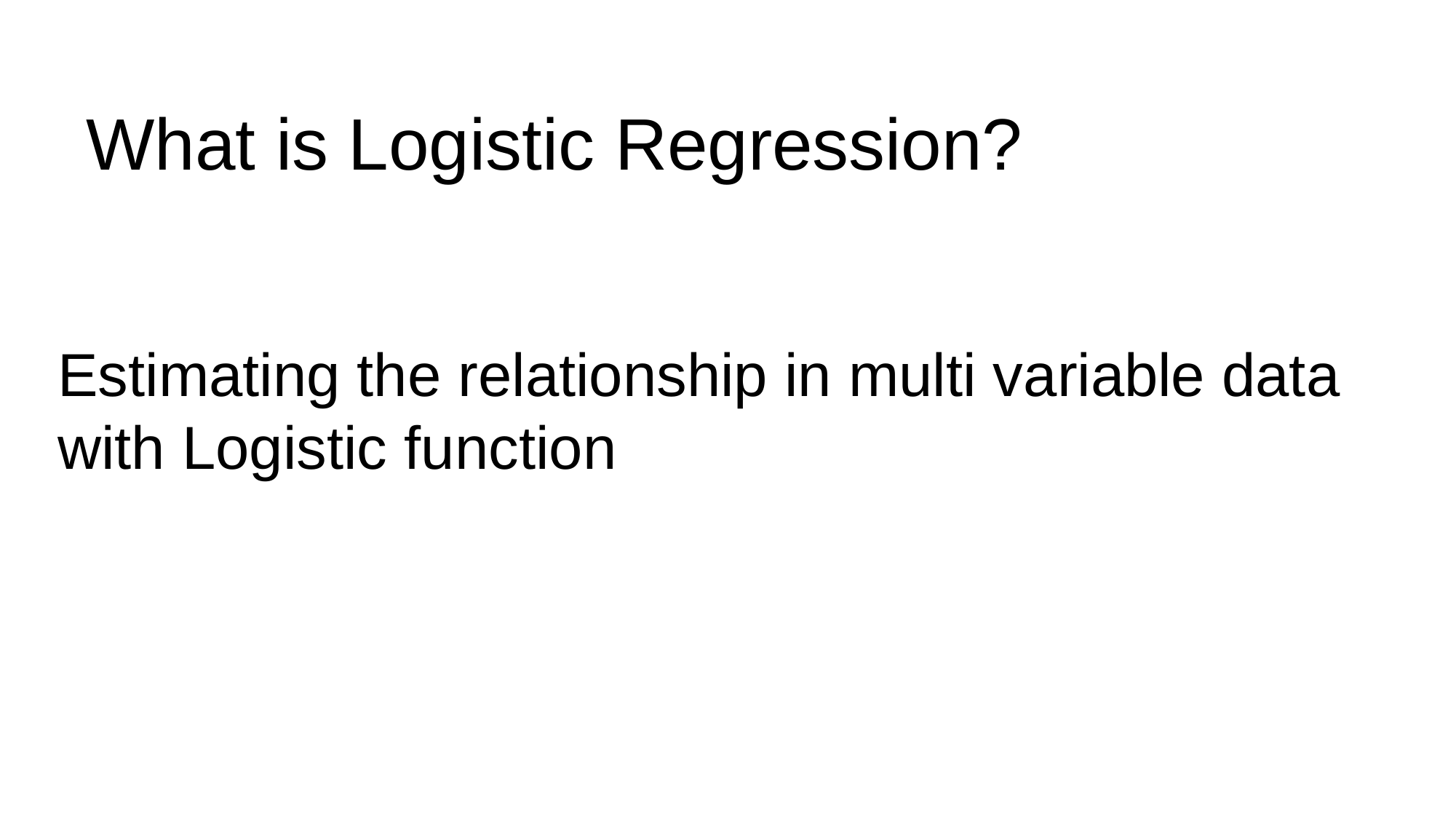

What is Logistic Regression?
Estimating the relationship in multi variable data
with Logistic function